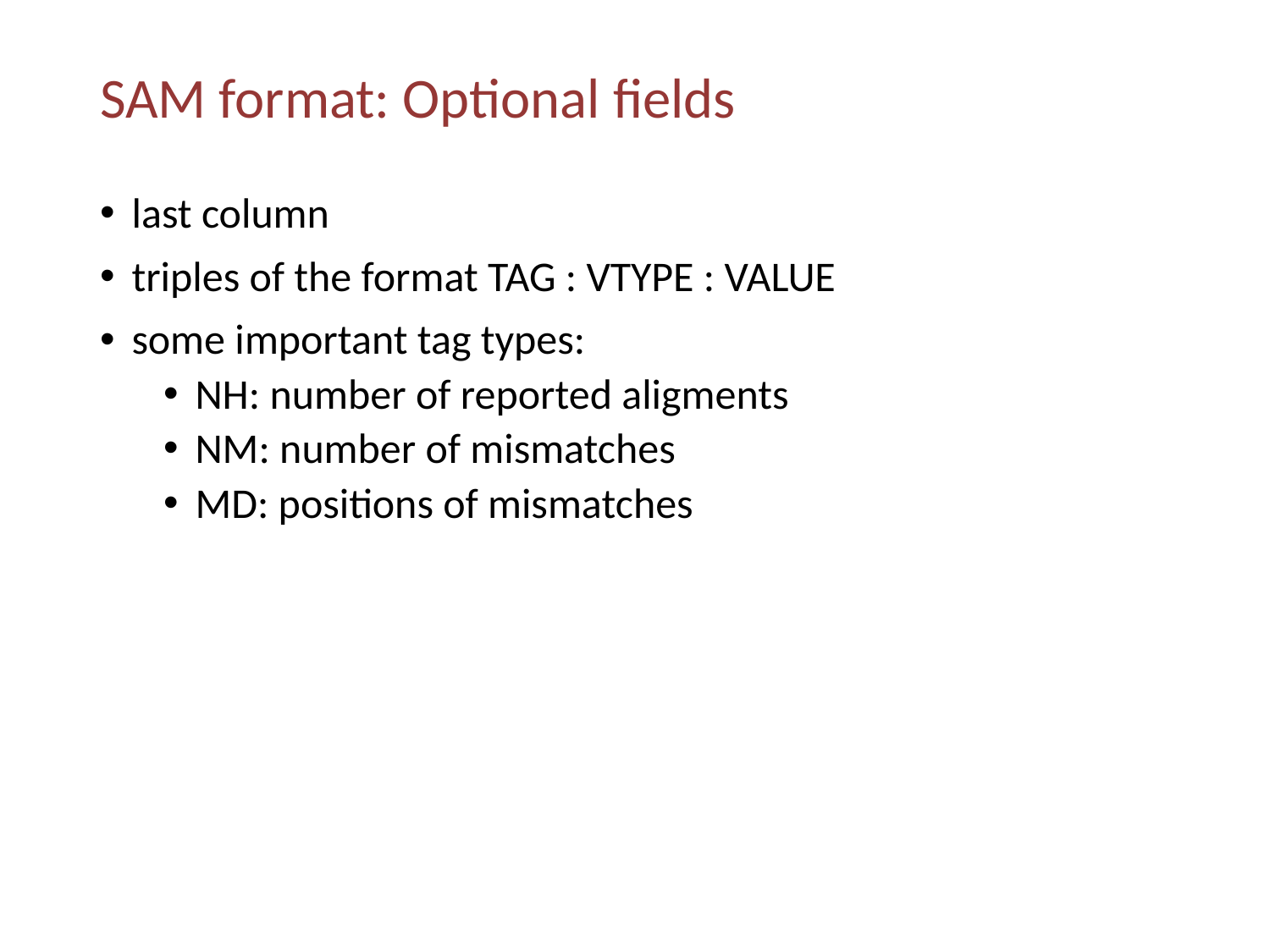

# SAM format: Optional fields
last column
triples of the format TAG : VTYPE : VALUE
some important tag types:
NH: number of reported aligments
NM: number of mismatches
MD: positions of mismatches